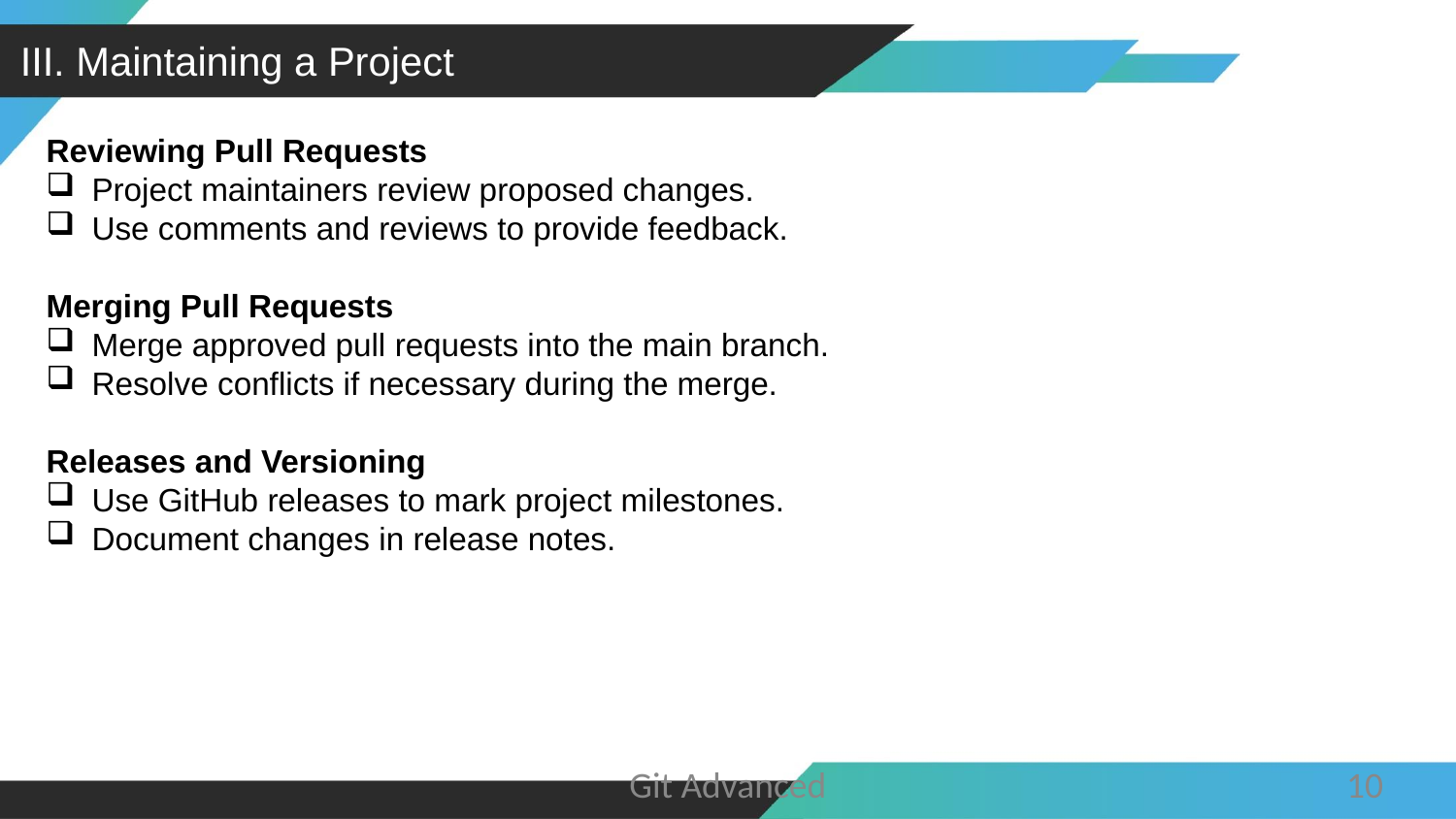

III. Maintaining a Project
Reviewing Pull Requests
Project maintainers review proposed changes.
Use comments and reviews to provide feedback.

Merging Pull Requests
Merge approved pull requests into the main branch.
Resolve conflicts if necessary during the merge.

Releases and Versioning
Use GitHub releases to mark project milestones.
Document changes in release notes.
Git Advanced
10